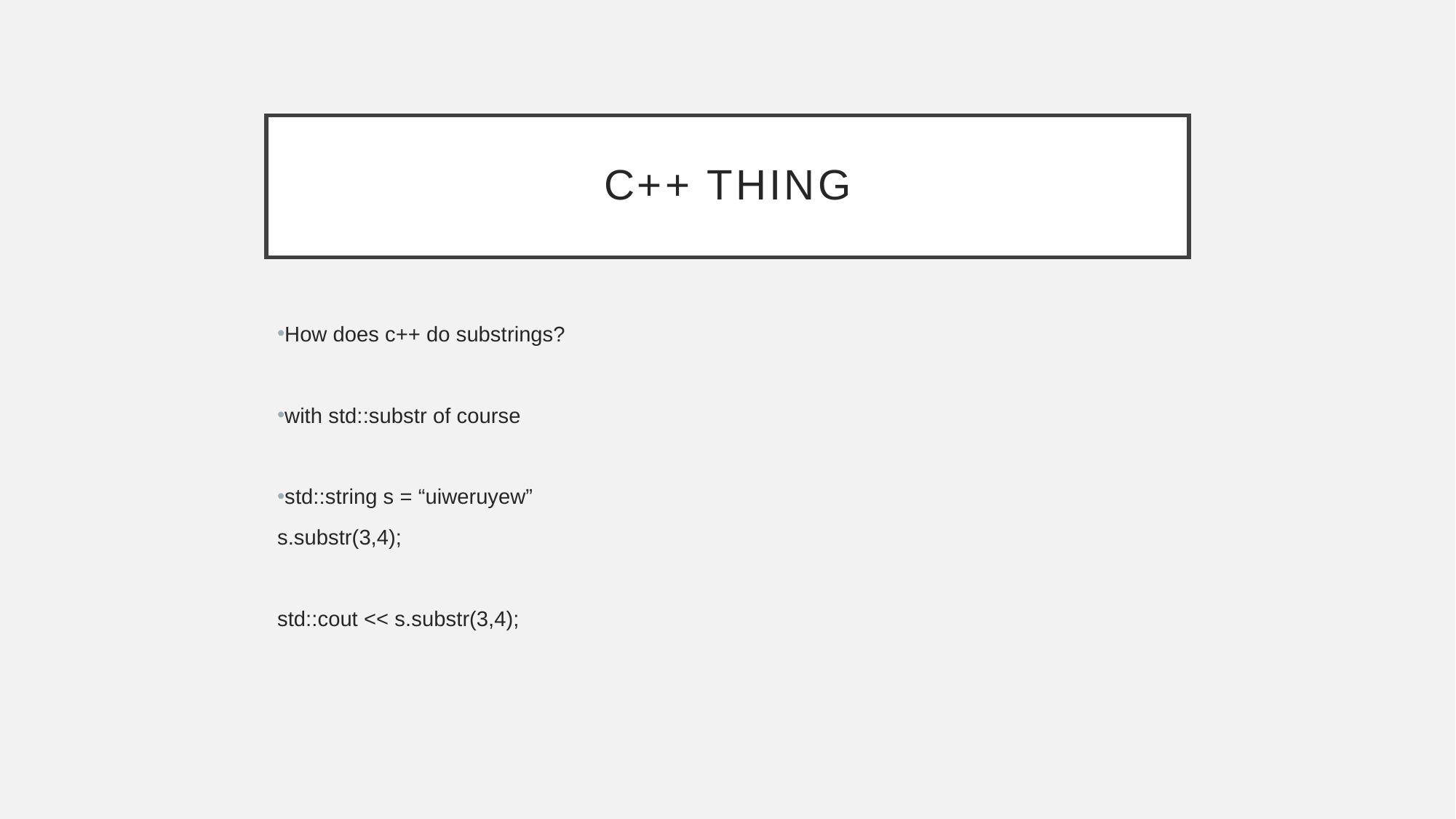

# C++ Thing
How does c++ do substrings?

with std::substr of course

std::string s = “uiweruyew”
s.substr(3,4);

std::cout << s.substr(3,4);